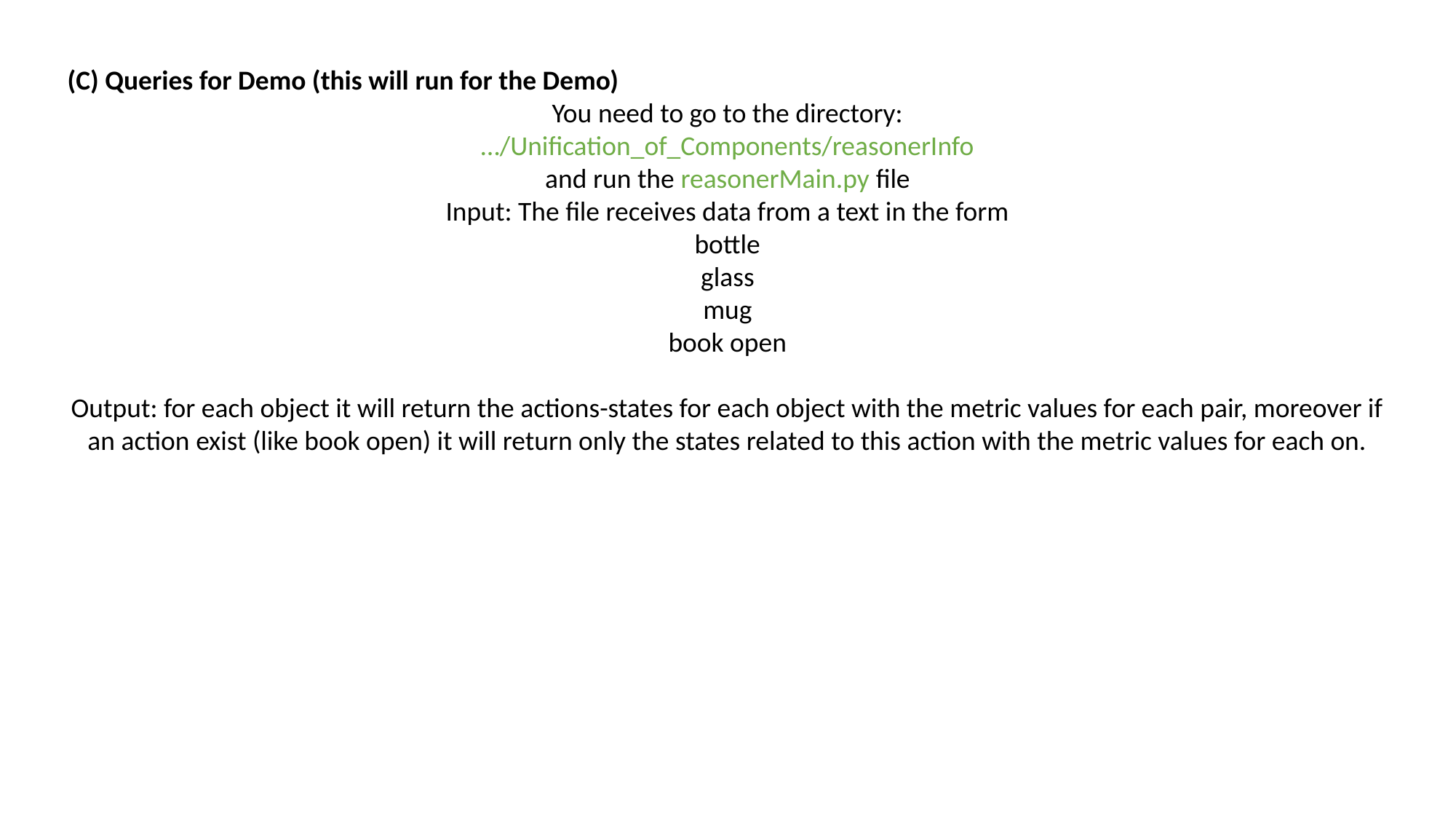

(C) Queries for Demo (this will run for the Demo)
You need to go to the directory:
…/Unification_of_Components/reasonerInfo
and run the reasonerMain.py file
Input: The file receives data from a text in the form
bottle
glass
mug
book open

Output: for each object it will return the actions-states for each object with the metric values for each pair, moreover if an action exist (like book open) it will return only the states related to this action with the metric values for each on.